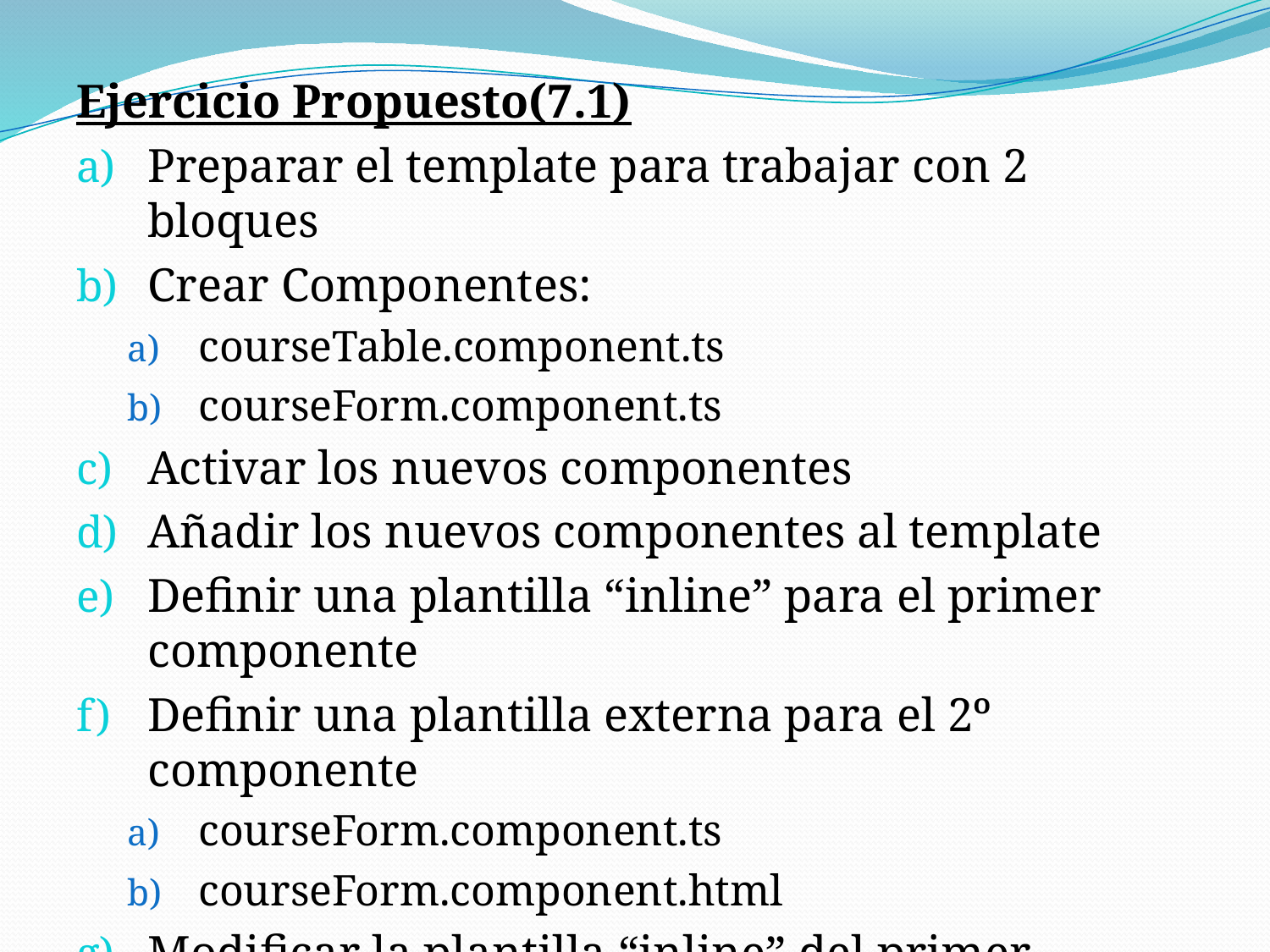

Ejercicio Propuesto(7.1)
Preparar el template para trabajar con 2 bloques
Crear Componentes:
courseTable.component.ts
courseForm.component.ts
Activar los nuevos componentes
Añadir los nuevos componentes al template
Definir una plantilla “inline” para el primer componente
Definir una plantilla externa para el 2º componente
courseForm.component.ts
courseForm.component.html
Modificar la plantilla “inline” del primer componente en una plantilla externa